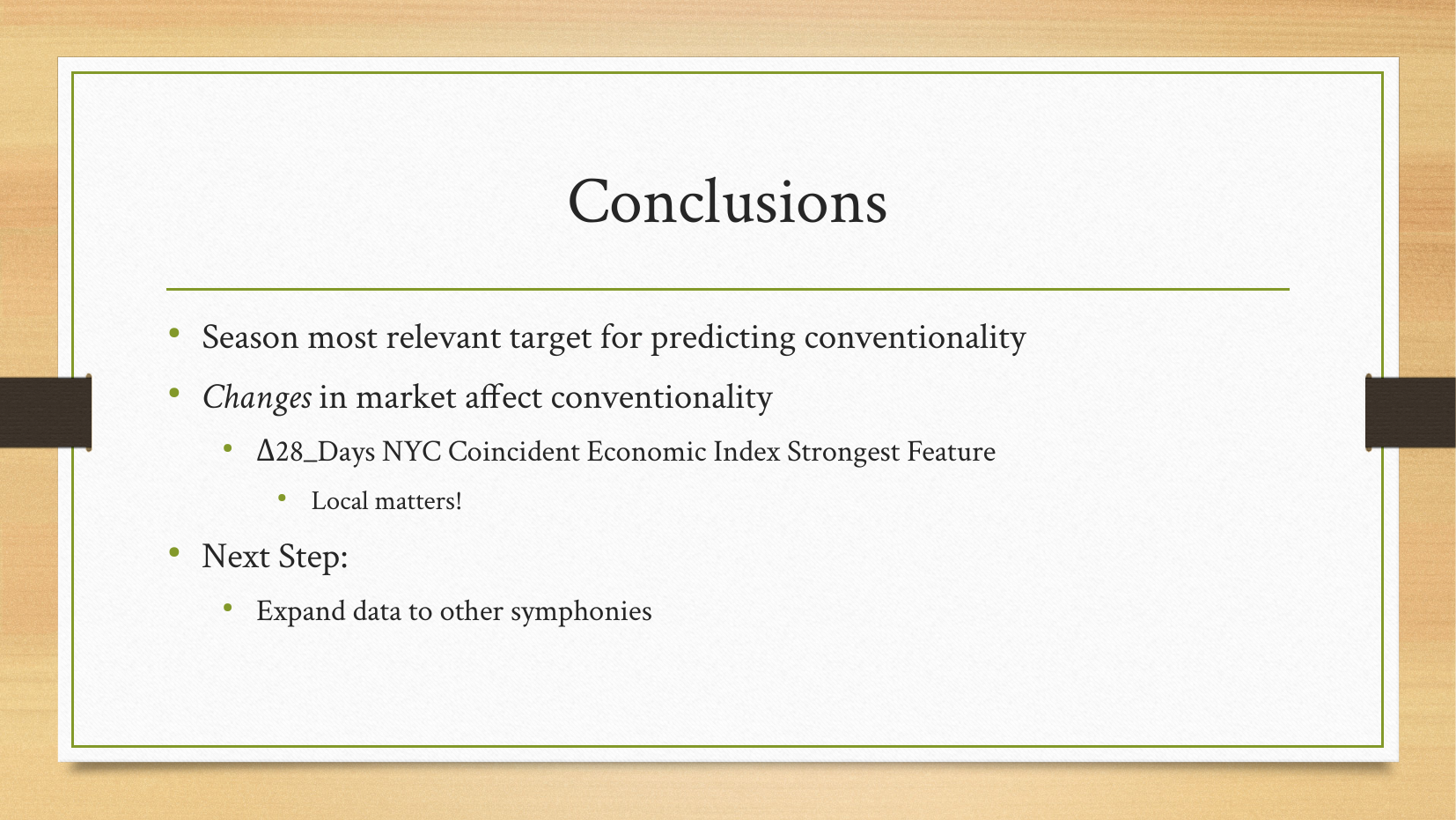

# Conclusions
Season most relevant target for predicting conventionality
Changes in market affect conventionality
Δ28_Days NYC Coincident Economic Index Strongest Feature
Local matters!
Next Step:
Expand data to other symphonies